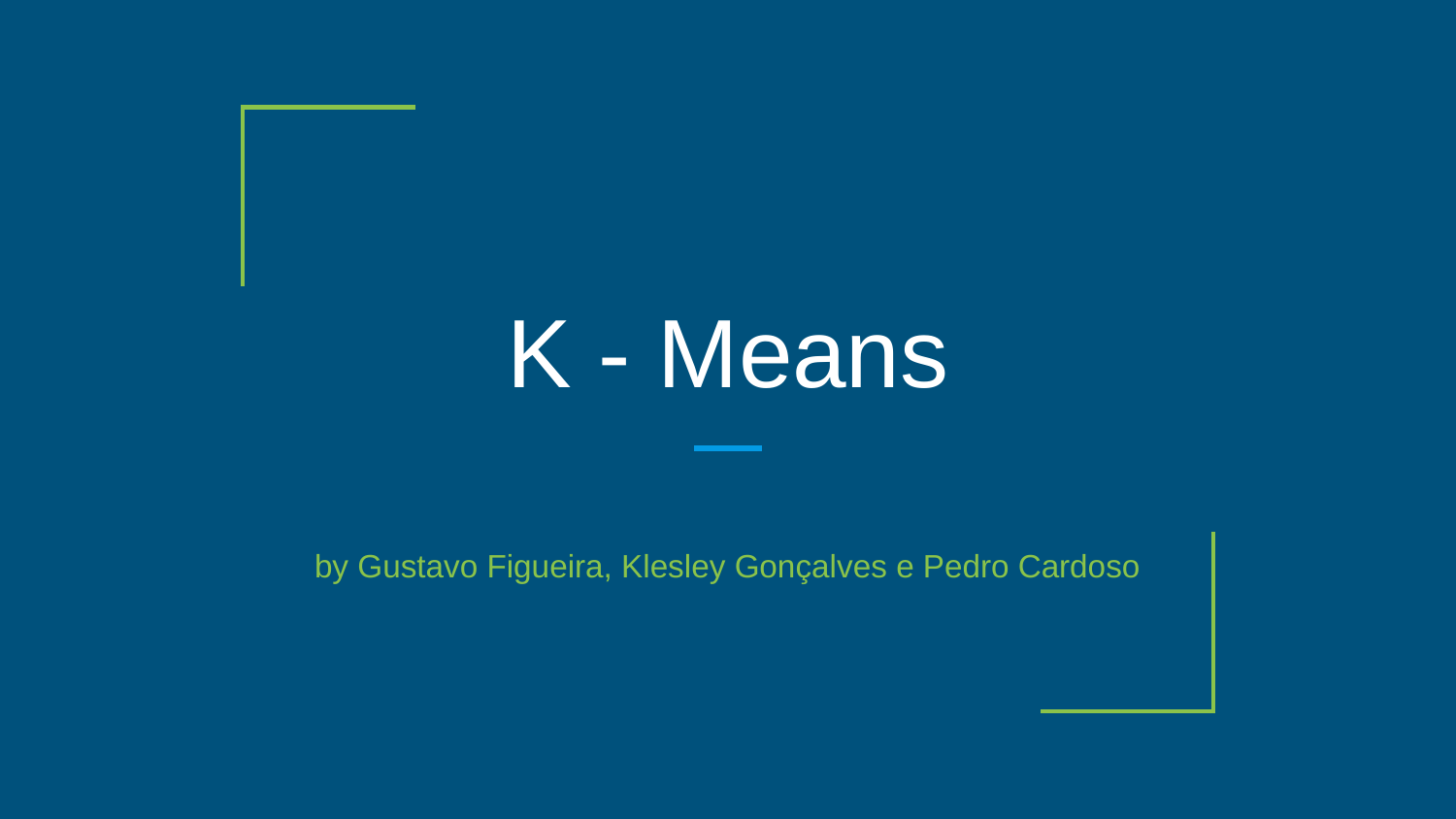

# K - Means
by Gustavo Figueira, Klesley Gonçalves e Pedro Cardoso